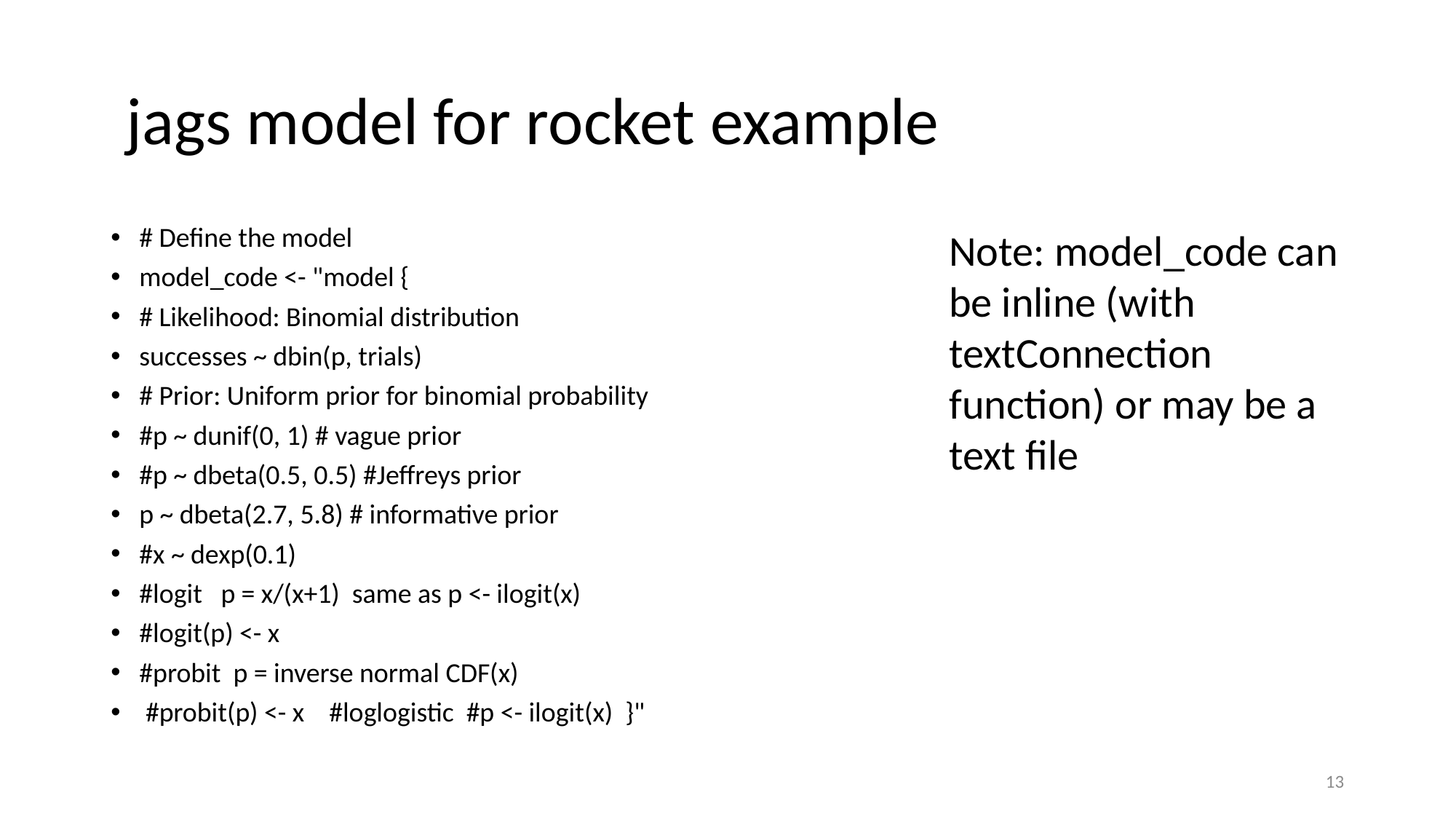

# jags model for rocket example
# Define the model
model_code <- "model {
# Likelihood: Binomial distribution
successes ~ dbin(p, trials)
# Prior: Uniform prior for binomial probability
#p ~ dunif(0, 1) # vague prior
#p ~ dbeta(0.5, 0.5) #Jeffreys prior
p ~ dbeta(2.7, 5.8) # informative prior
#x ~ dexp(0.1)
#logit   p = x/(x+1)  same as p <- ilogit(x)
#logit(p) <- x
#probit  p = inverse normal CDF(x)
 #probit(p) <- x    #loglogistic  #p <- ilogit(x)  }"
Note: model_code can be inline (with textConnection function) or may be a text file
13